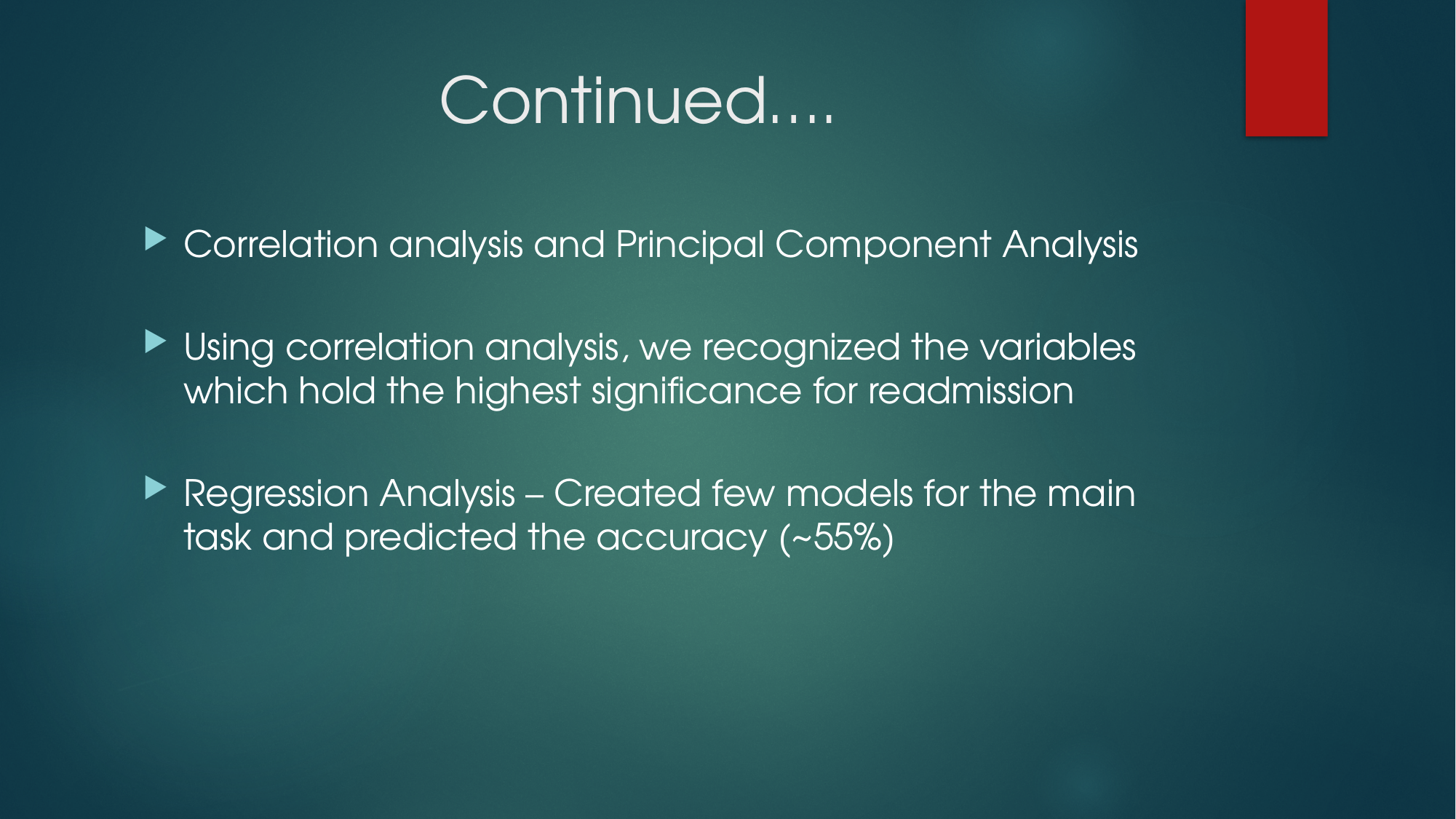

# Continued….

Correlation analysis and Principal Component Analysis
Using correlation analysis, we recognized the variables which hold the highest significance for readmission
Regression Analysis – Created few models for the main task and predicted the accuracy (~55%)